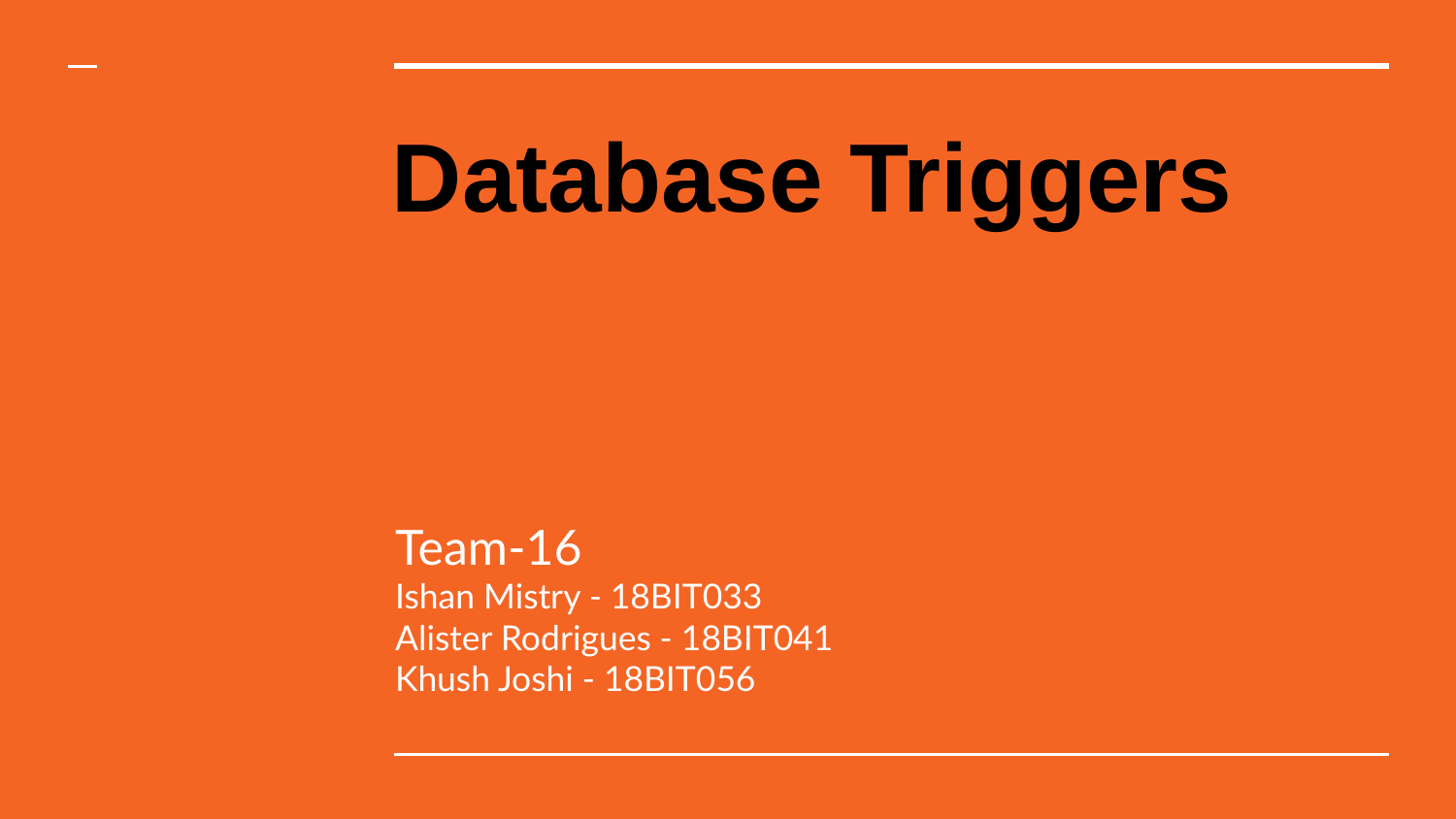

# Database Triggers
Team-16
Ishan Mistry - 18BIT033
Alister Rodrigues - 18BIT041
Khush Joshi - 18BIT056